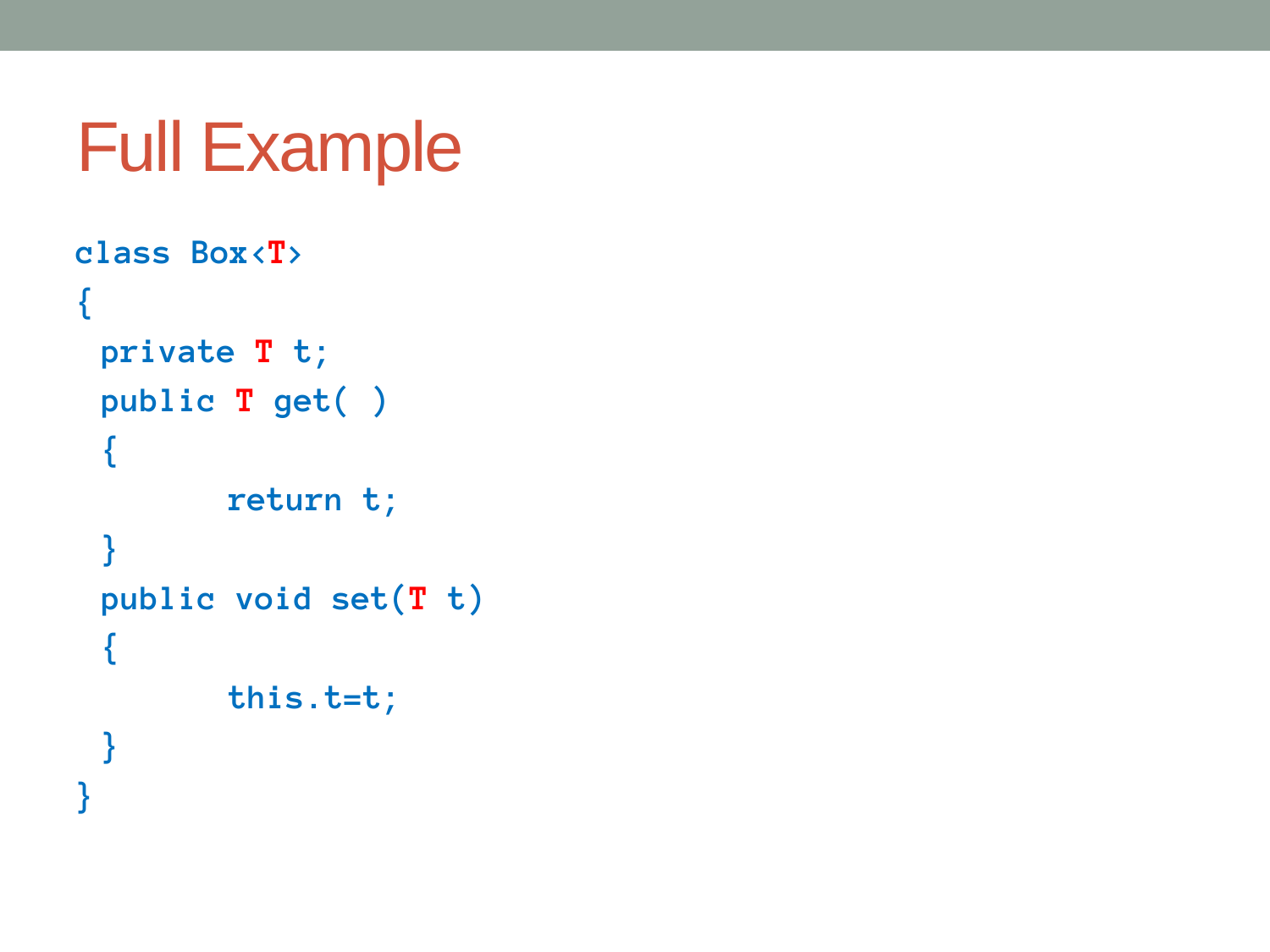

# Full Example
class Box<T>
{
	private T t;
	public T get( )
	{
		return t;
	}
	public void set(T t)
	{
		this.t=t;
	}
}